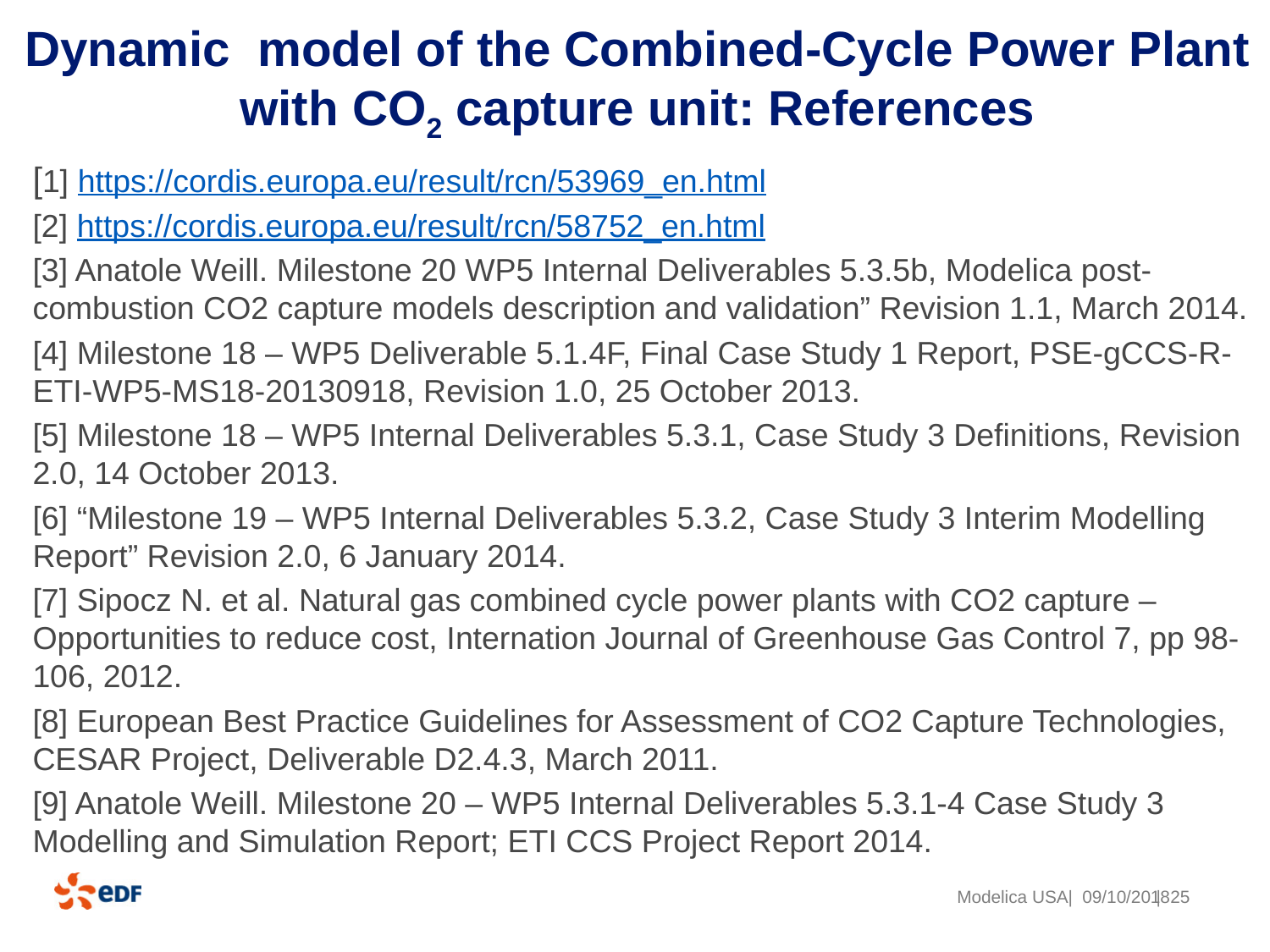

Dynamic  model of the Combined-Cycle Power Plant with CO2 capture unit: References
[1] https://cordis.europa.eu/result/rcn/53969_en.html
[2] https://cordis.europa.eu/result/rcn/58752_en.html
[3] Anatole Weill. Milestone 20 WP5 Internal Deliverables 5.3.5b, Modelica post-combustion CO2 capture models description and validation” Revision 1.1, March 2014.
[4] Milestone 18 – WP5 Deliverable 5.1.4F, Final Case Study 1 Report, PSE-gCCS-R-ETI-WP5-MS18-20130918, Revision 1.0, 25 October 2013.
[5] Milestone 18 – WP5 Internal Deliverables 5.3.1, Case Study 3 Definitions, Revision 2.0, 14 October 2013.
[6] “Milestone 19 – WP5 Internal Deliverables 5.3.2, Case Study 3 Interim Modelling Report” Revision 2.0, 6 January 2014.
[7] Sipocz N. et al. Natural gas combined cycle power plants with CO2 capture – Opportunities to reduce cost, Internation Journal of Greenhouse Gas Control 7, pp 98-106, 2012.
[8] European Best Practice Guidelines for Assessment of CO2 Capture Technologies, CESAR Project, Deliverable D2.4.3, March 2011.
[9] Anatole Weill. Milestone 20 – WP5 Internal Deliverables 5.3.1-4 Case Study 3 Modelling and Simulation Report; ETI CCS Project Report 2014.

Modelica USA|  09/10/2018